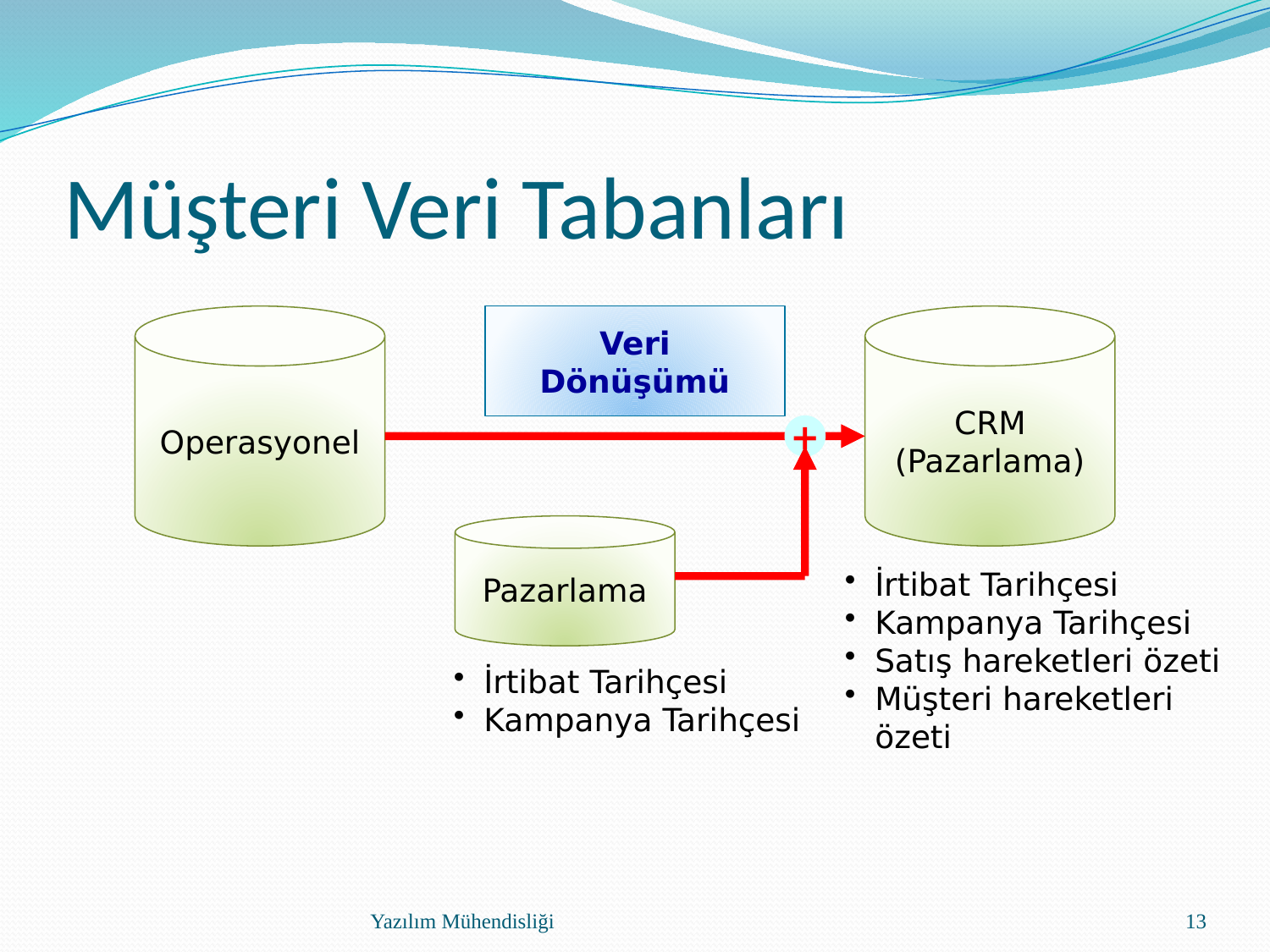

# Müşteri Veri Tabanları
Operasyonel
Veri
Dönüşümü
CRM
(Pazarlama)
+

Pazarlama
İrtibat Tarihçesi
Kampanya Tarihçesi
Satış hareketleri özeti
Müşteri hareketleri özeti

İrtibat Tarihçesi
Kampanya Tarihçesi

Yazılım Mühendisliği
13